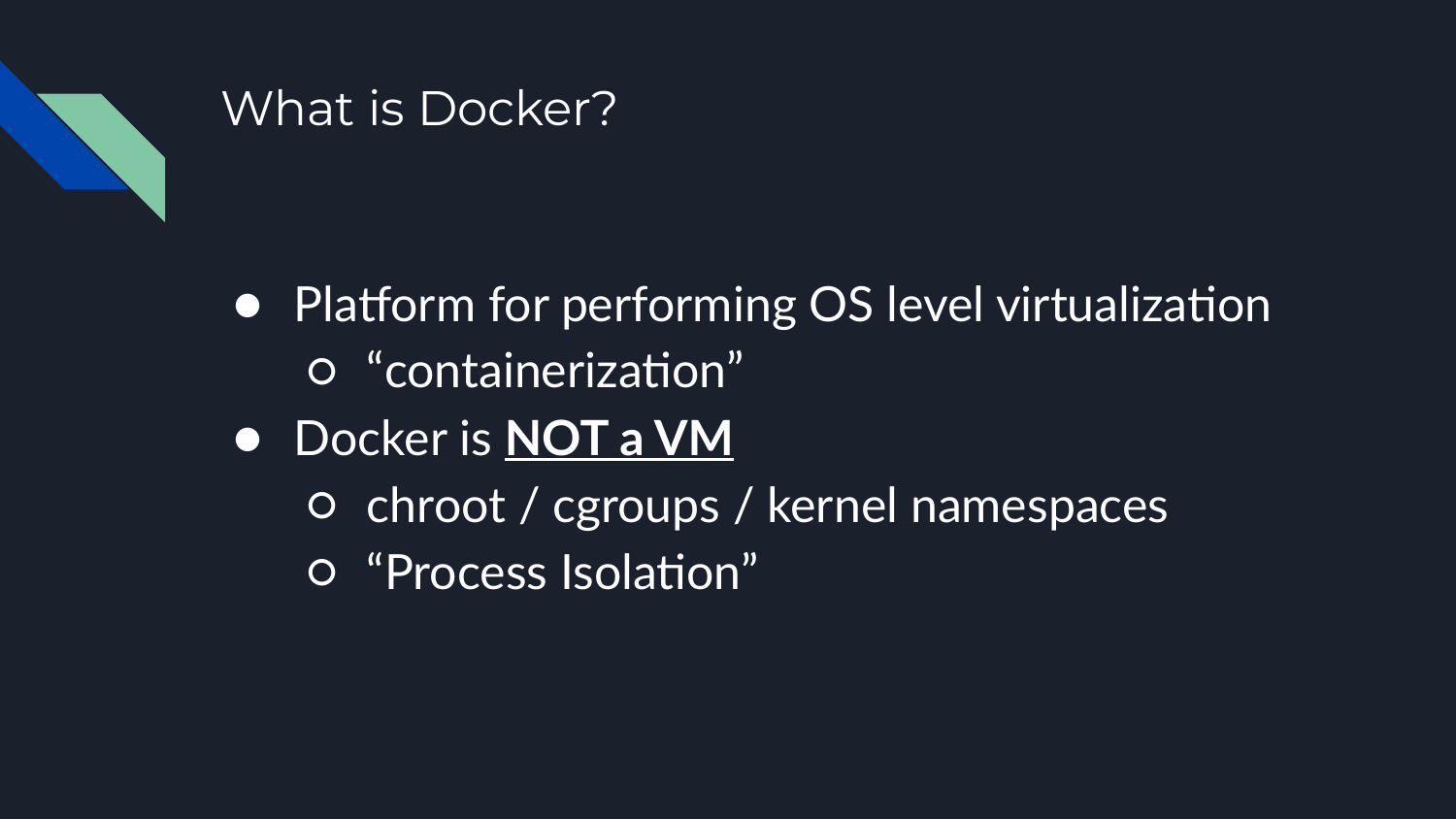

# What is Docker?
Platform for performing OS level virtualization
“containerization”
Docker is NOT a VM
chroot / cgroups / kernel namespaces
“Process Isolation”